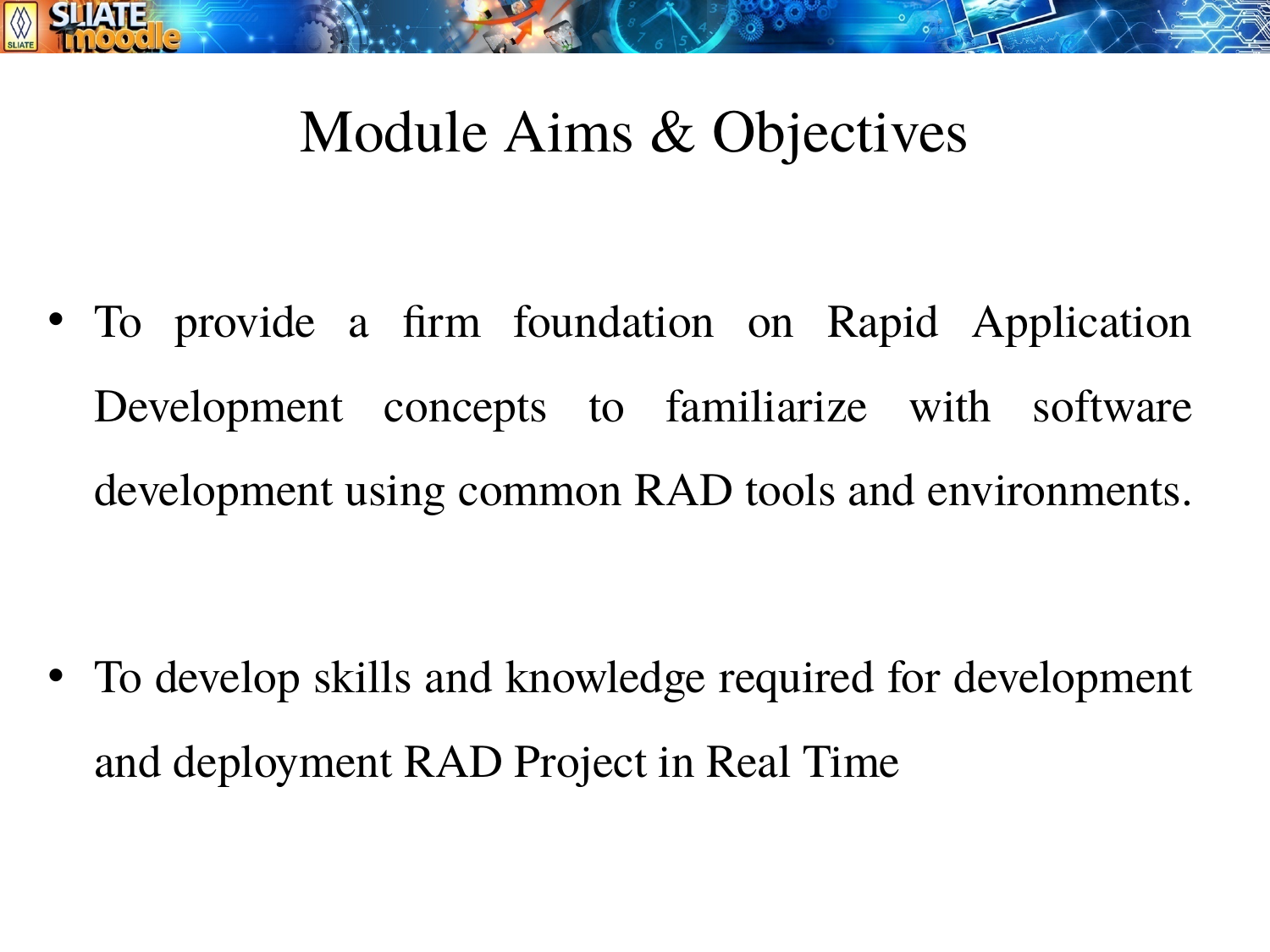

# Module Aims & Objectives
To provide a firm foundation on Rapid Application Development concepts to familiarize with software development using common RAD tools and environments.

To develop skills and knowledge required for development and deployment RAD Project in Real Time